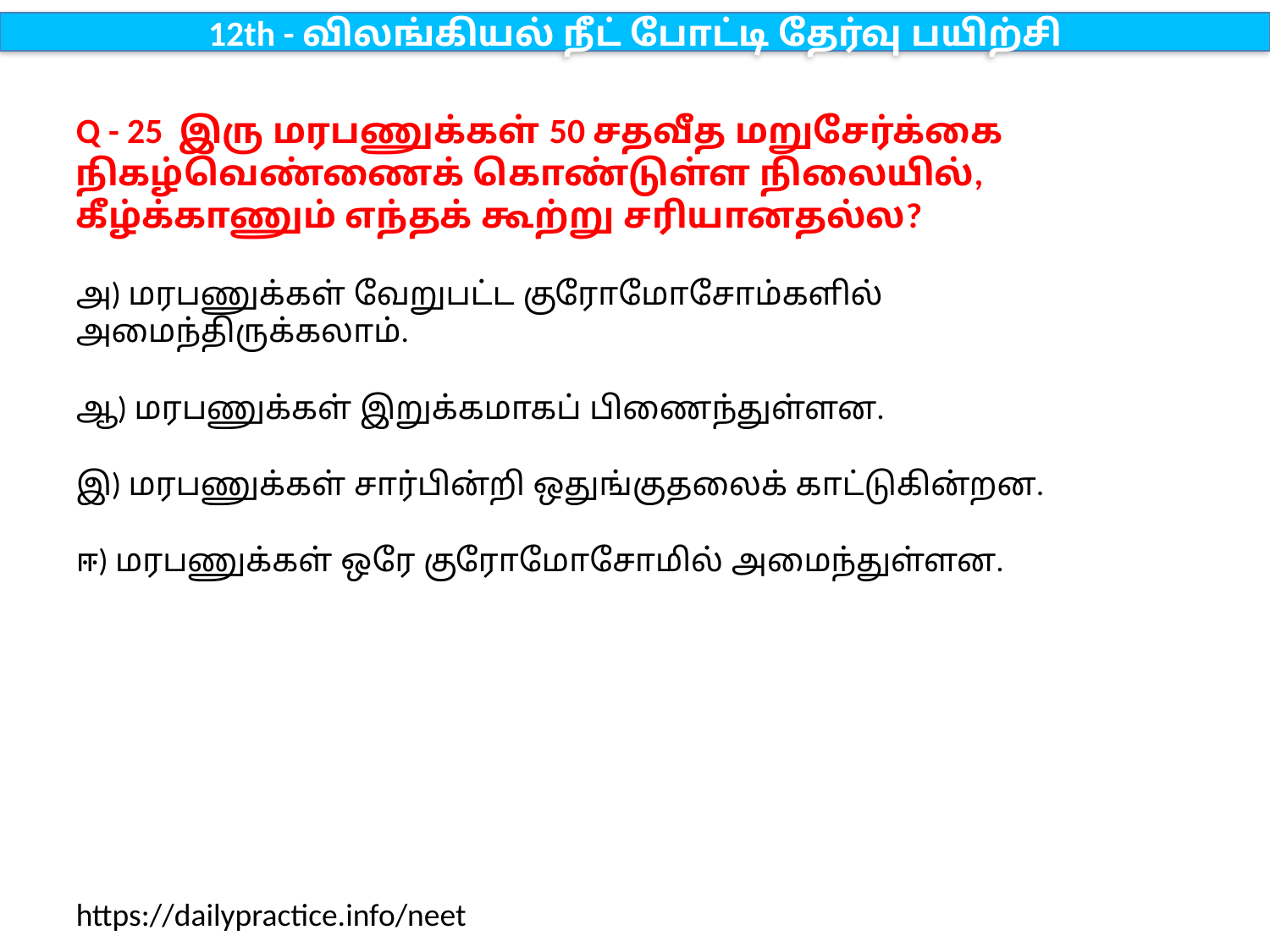

12th - விலங்கியல் நீட் போட்டி தேர்வு பயிற்சி

Q - 25  இரு மரபணுக்கள் 50 சதவீத மறுசேர்க்கை நிகழ்வெண்ணைக் கொண்டுள்ள நிலையில், கீழ்க்காணும் எந்தக் கூற்று சரியானதல்ல?

அ) மரபணுக்கள் வேறுபட்ட குரோமோசோம்களில் அமைந்திருக்கலாம்.

ஆ) மரபணுக்கள் இறுக்கமாகப் பிணைந்துள்ளன.

இ) மரபணுக்கள் சார்பின்றி ஒதுங்குதலைக் காட்டுகின்றன.

ஈ) மரபணுக்கள் ஒரே குரோமோசோமில் அமைந்துள்ளன.
https://dailypractice.info/neet